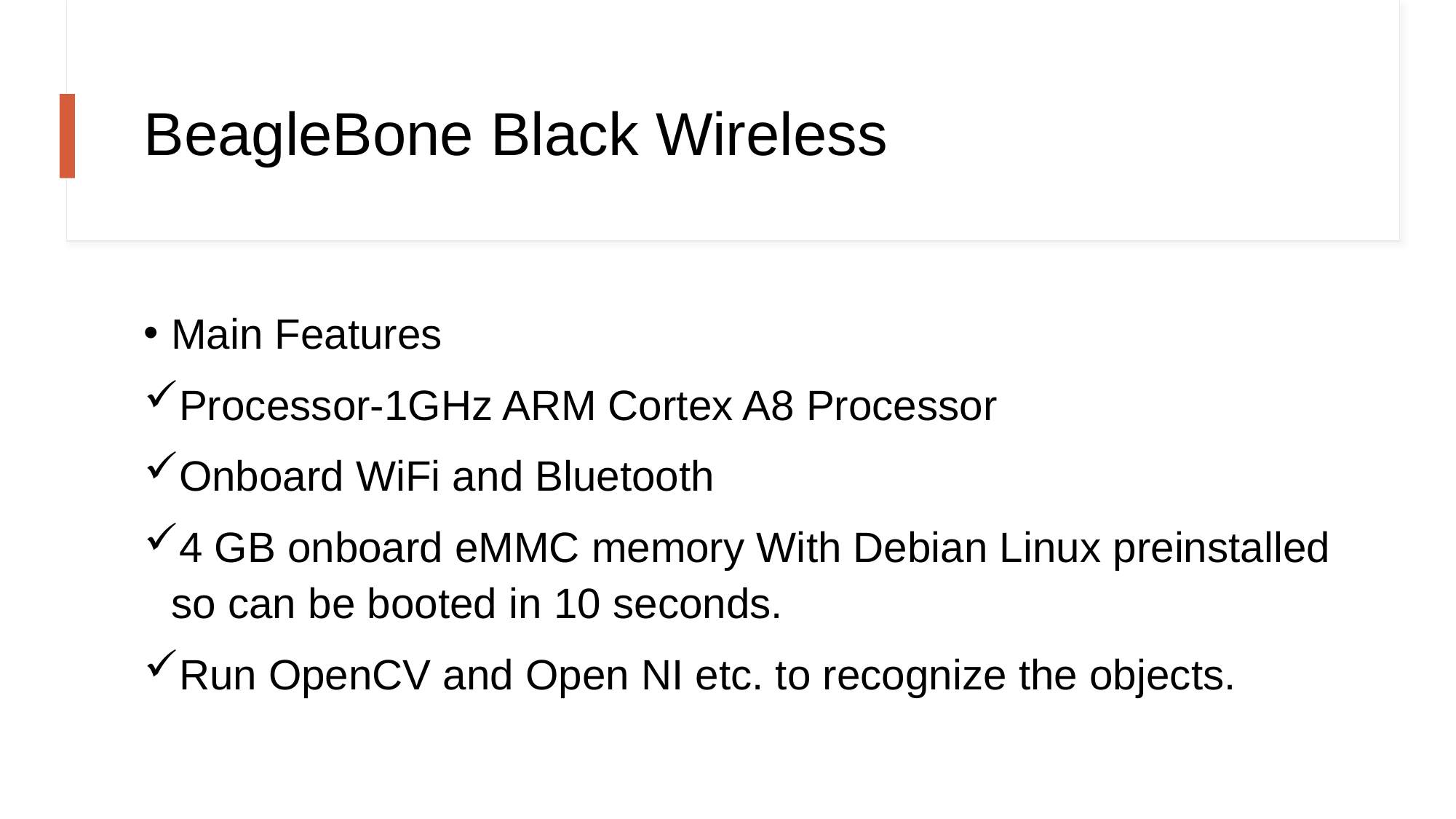

# BeagleBone Black Wireless
Main Features
Processor-1GHz ARM Cortex A8 Processor
Onboard WiFi and Bluetooth
4 GB onboard eMMC memory With Debian Linux preinstalled so can be booted in 10 seconds.
Run OpenCV and Open NI etc. to recognize the objects.